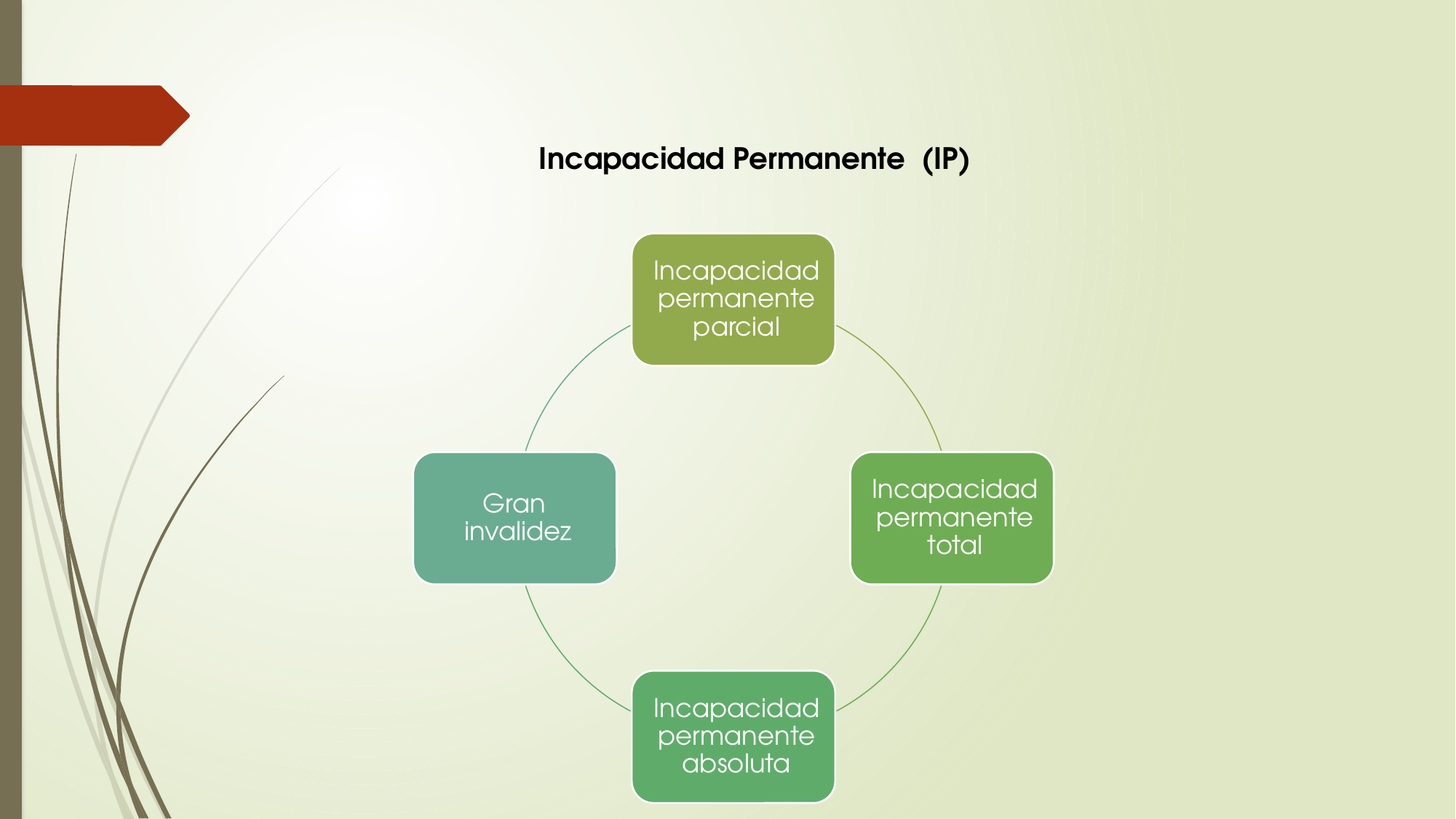

Incapacidad Permanente  (IP)
Incapacidad permanente parcial
Incapacidad permanente total
Incapacidad permanente absoluta
Gran  invalidez